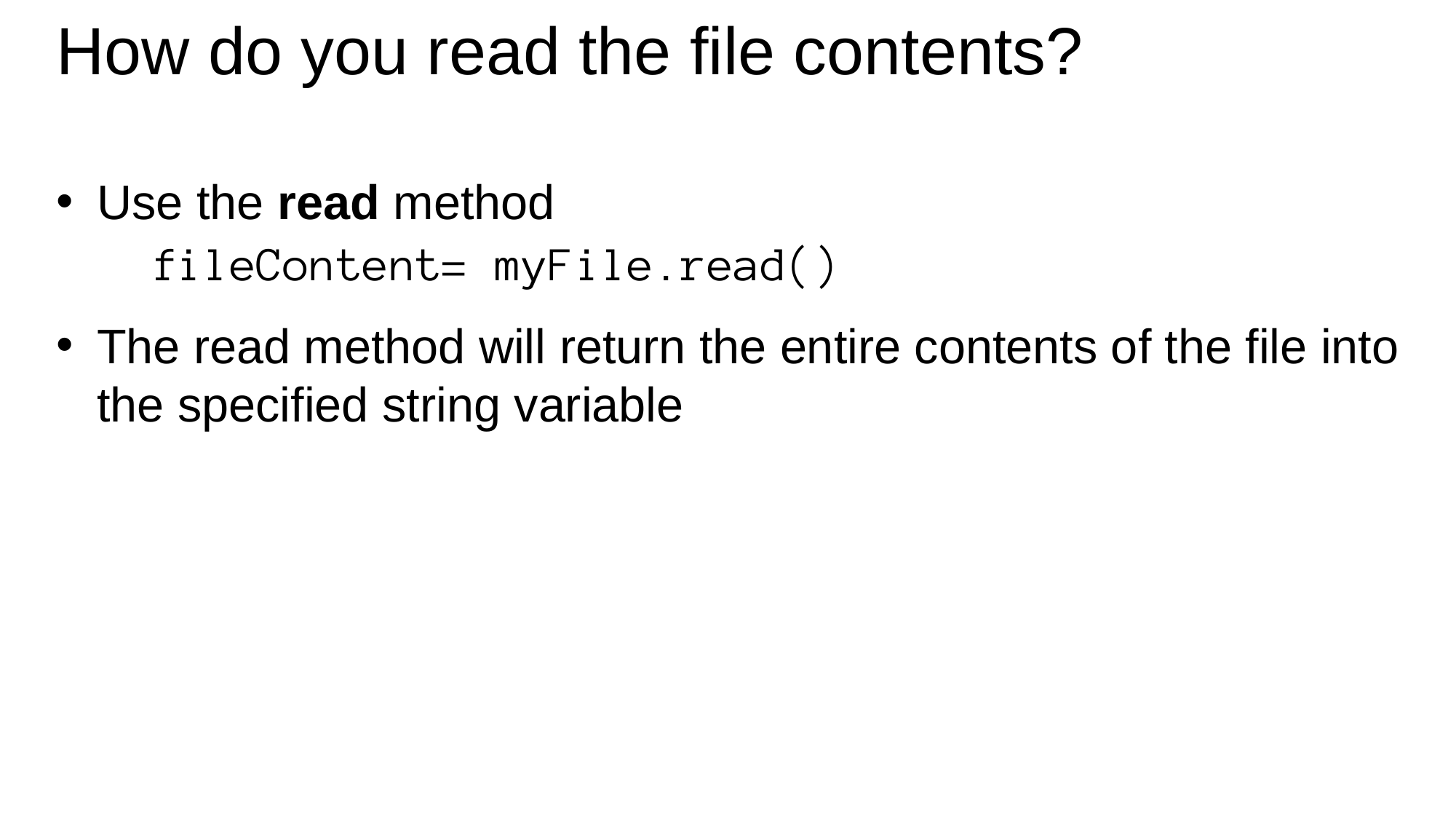

# How do you read the file contents?
Use the read method
fileContent= myFile.read()
The read method will return the entire contents of the file into the specified string variable